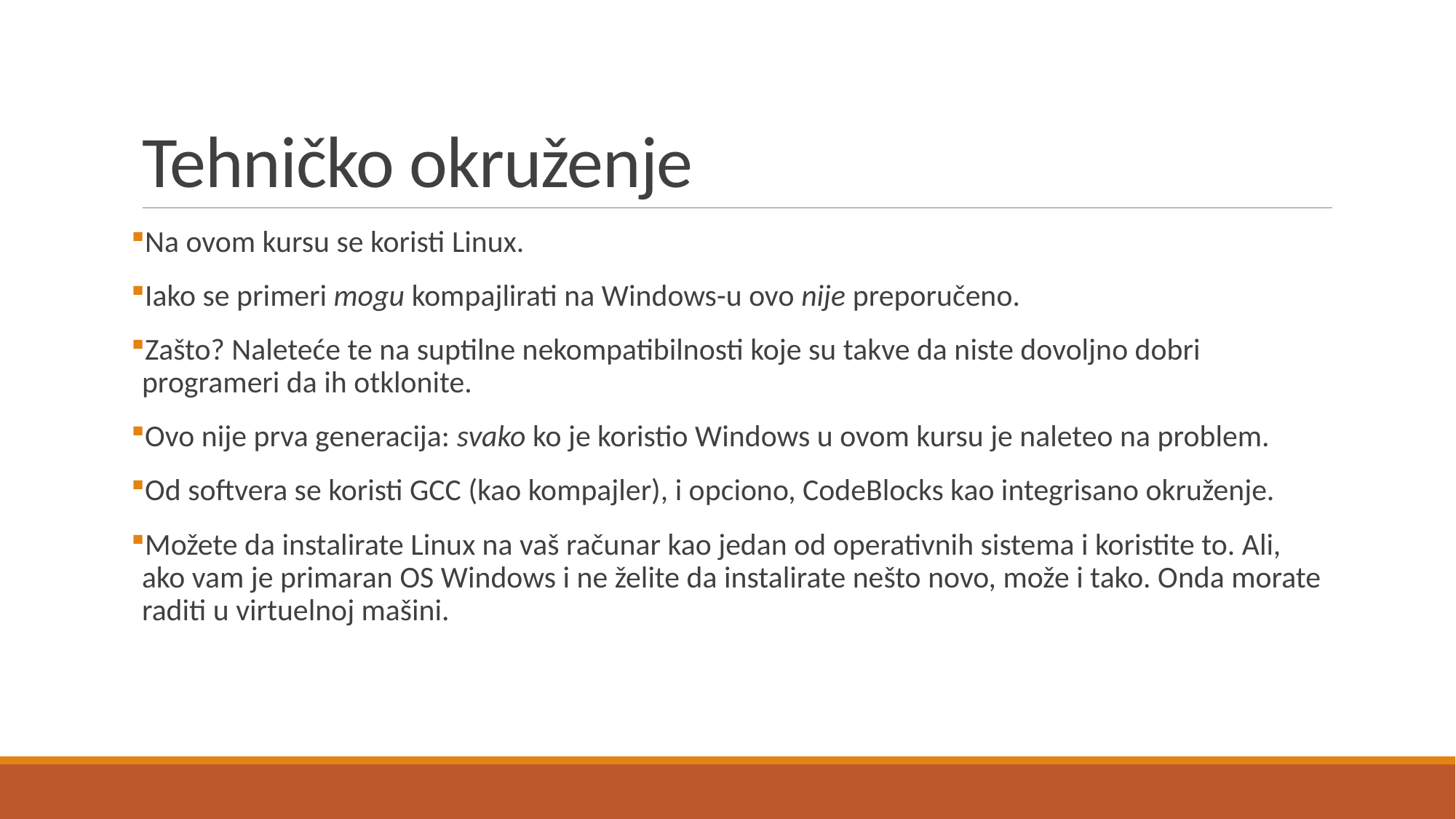

# Tehničko okruženje
Na ovom kursu se koristi Linux.
Iako se primeri mogu kompajlirati na Windows-u ovo nije preporučeno.
Zašto? Naleteće te na suptilne nekompatibilnosti koje su takve da niste dovoljno dobri programeri da ih otklonite.
Ovo nije prva generacija: svako ko je koristio Windows u ovom kursu je naleteo na problem.
Od softvera se koristi GCC (kao kompajler), i opciono, CodeBlocks kao integrisano okruženje.
Možete da instalirate Linux na vaš računar kao jedan od operativnih sistema i koristite to. Ali, ako vam je primaran OS Windows i ne želite da instalirate nešto novo, može i tako. Onda morate raditi u virtuelnoj mašini.